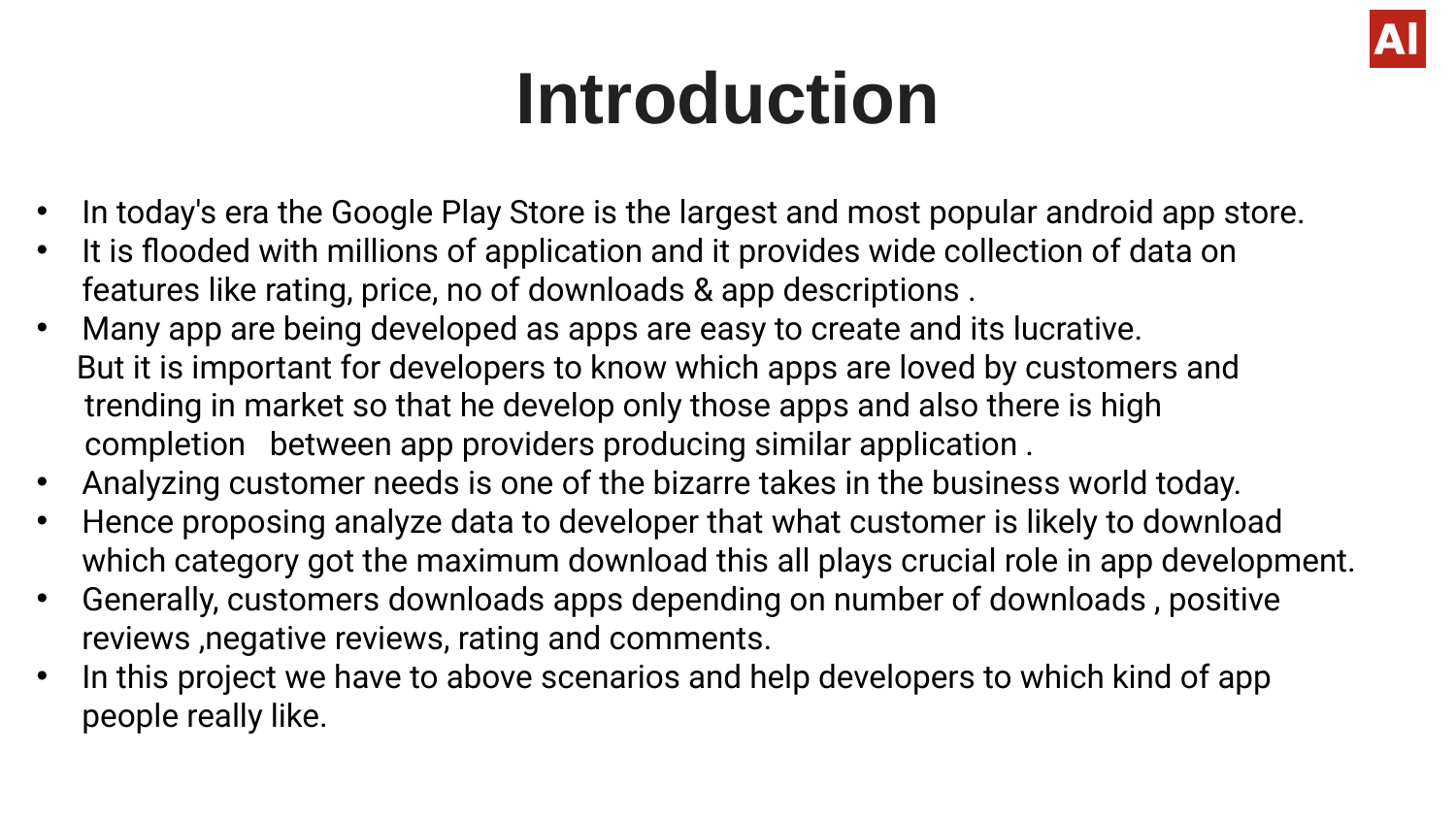

# Introduction
In today's era the Google Play Store is the largest and most popular android app store.
It is flooded with millions of application and it provides wide collection of data on features like rating, price, no of downloads & app descriptions .
Many app are being developed as apps are easy to create and its lucrative.
     But it is important for developers to know which apps are loved by customers and
      trending in market so that he develop only those apps and also there is high
      completion   between app providers producing similar application .
Analyzing customer needs is one of the bizarre takes in the business world today.
Hence proposing analyze data to developer that what customer is likely to download which category got the maximum download this all plays crucial role in app development.
Generally, customers downloads apps depending on number of downloads , positive reviews ,negative reviews, rating and comments.
In this project we have to above scenarios and help developers to which kind of app people really like.